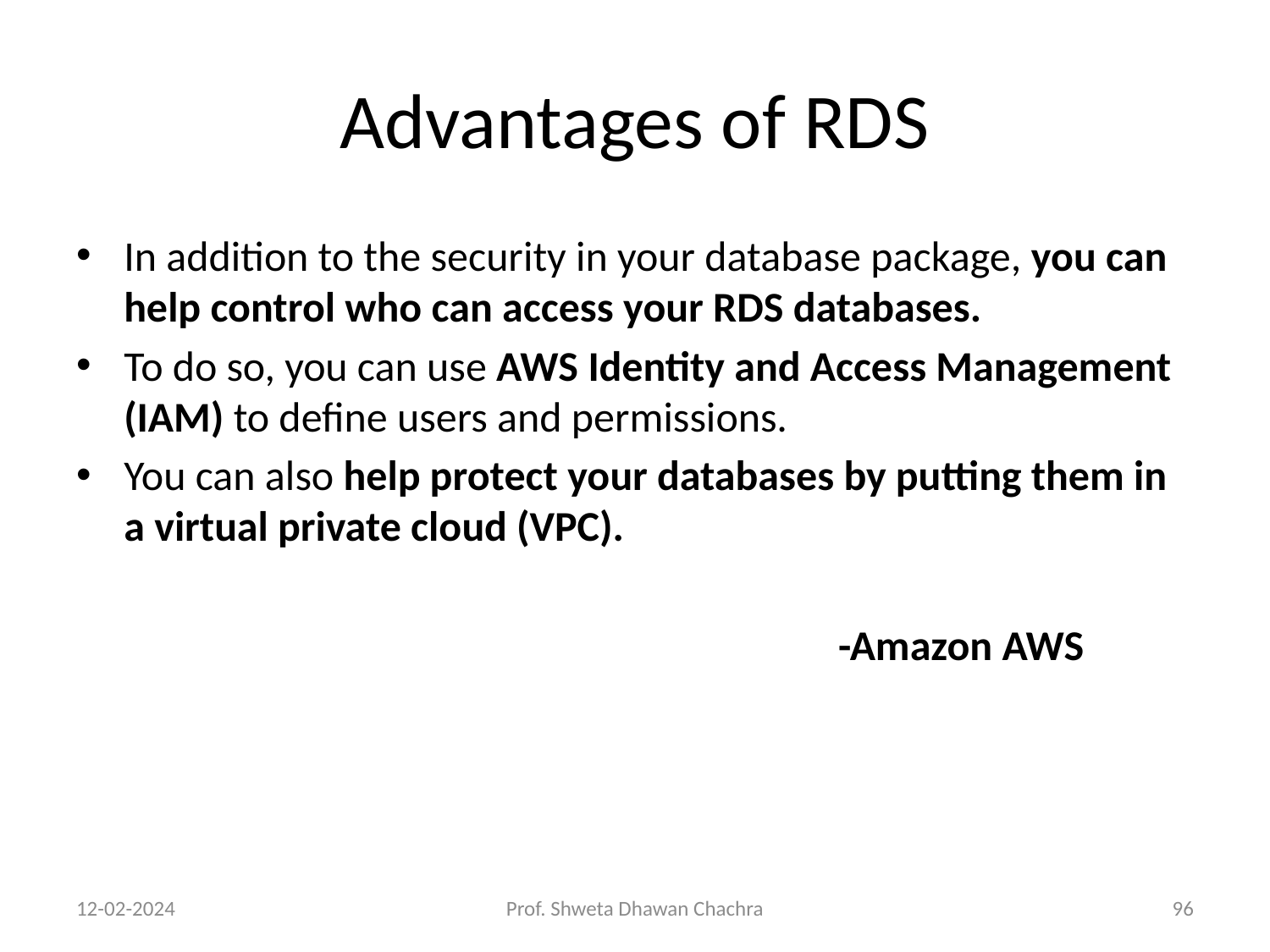

# Advantages of RDS
In addition to the security in your database package, you can help control who can access your RDS databases.
To do so, you can use AWS Identity and Access Management (IAM) to define users and permissions.
You can also help protect your databases by putting them in a virtual private cloud (VPC).

						-Amazon AWS
12-02-2024
Prof. Shweta Dhawan Chachra
96